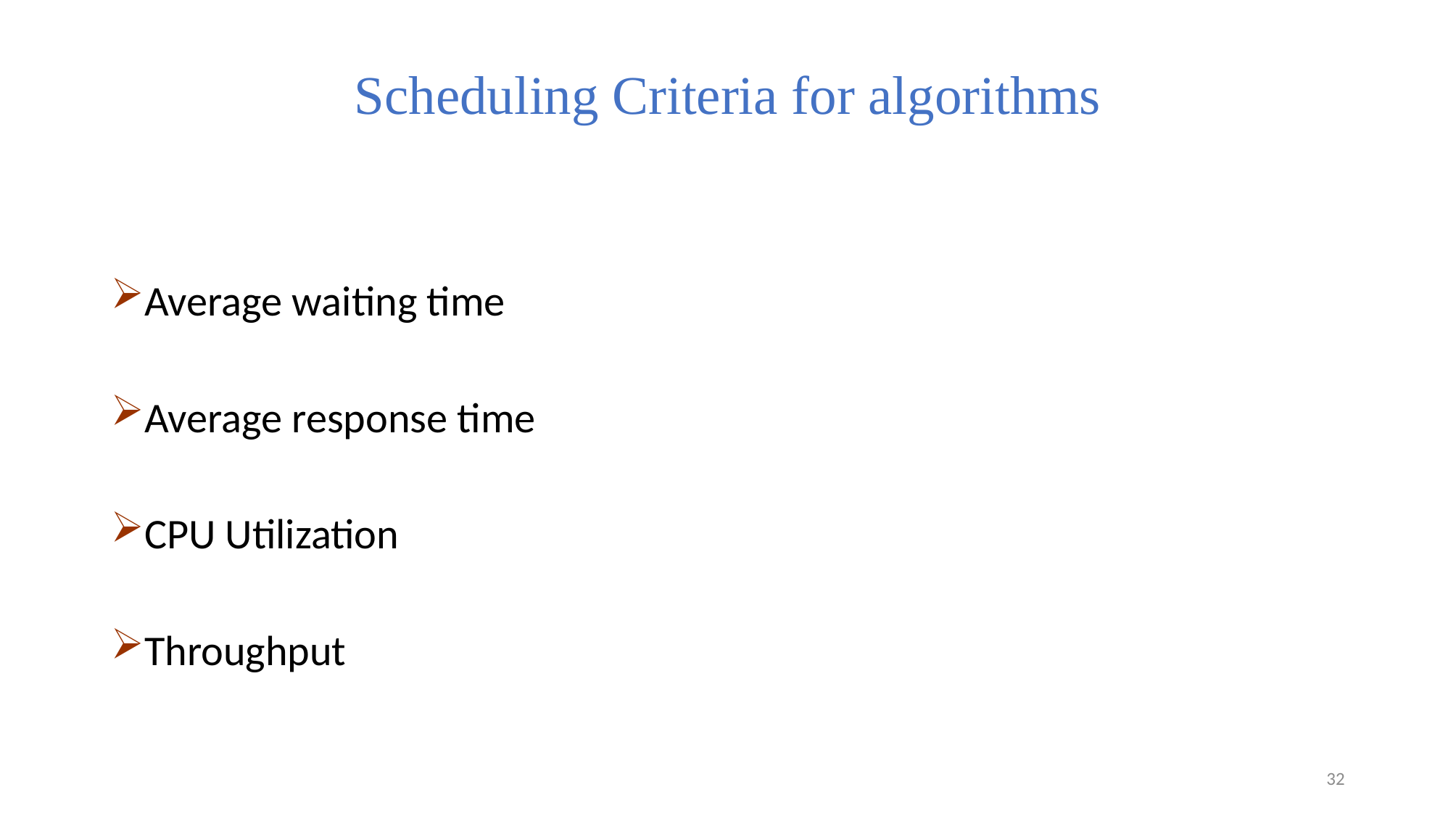

# Scheduling Criteria for algorithms
Average waiting time
Average response time
CPU Utilization
Throughput
32